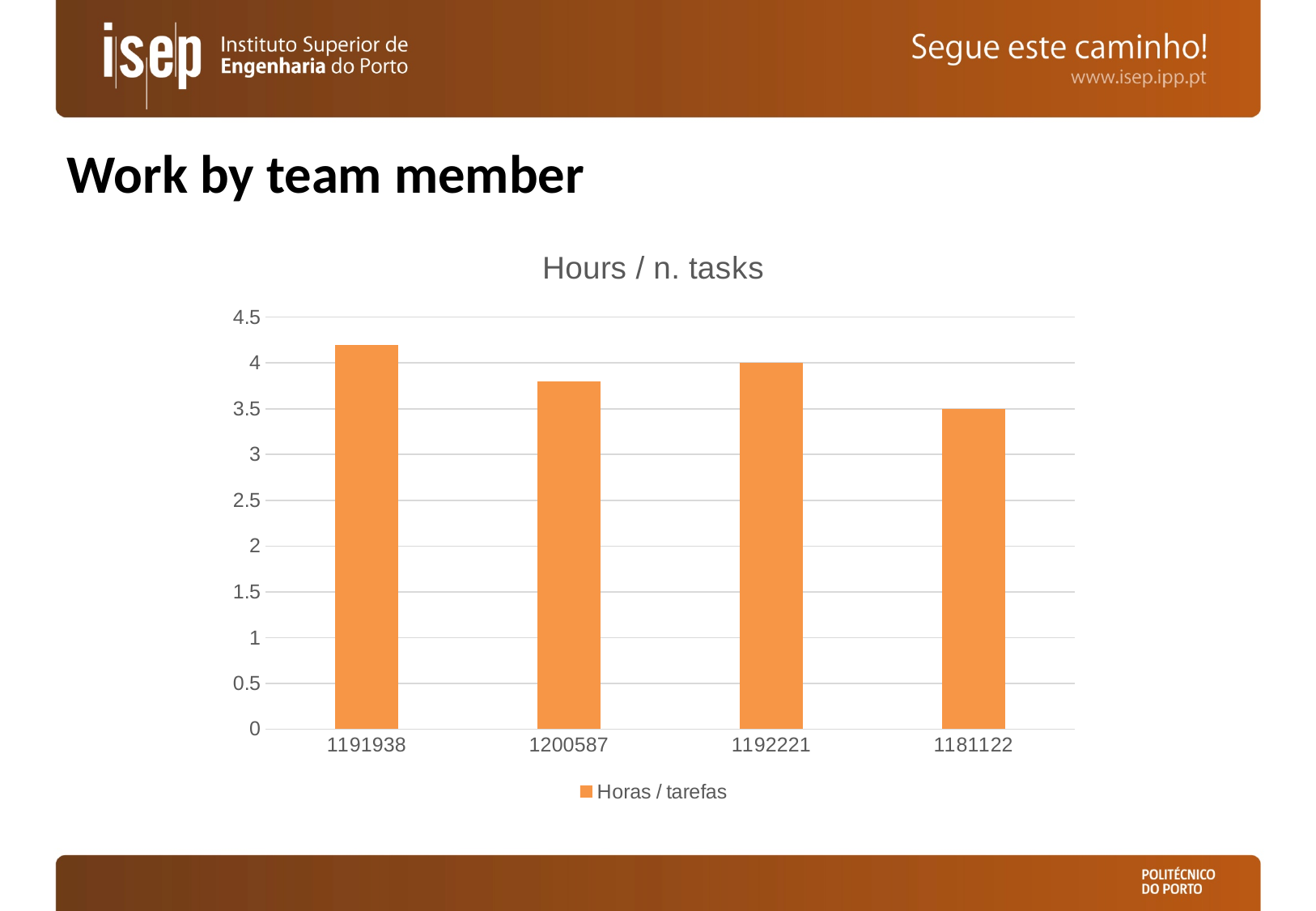

# Work by team member

### Chart: Hours / n. tasks

| Category | Horas / tarefas |
|---|---|
| 1191938 | 4.2 |
| 1200587 | 3.8 |
| 1192221 | 4.0 |
| 1181122 | 3.5 |